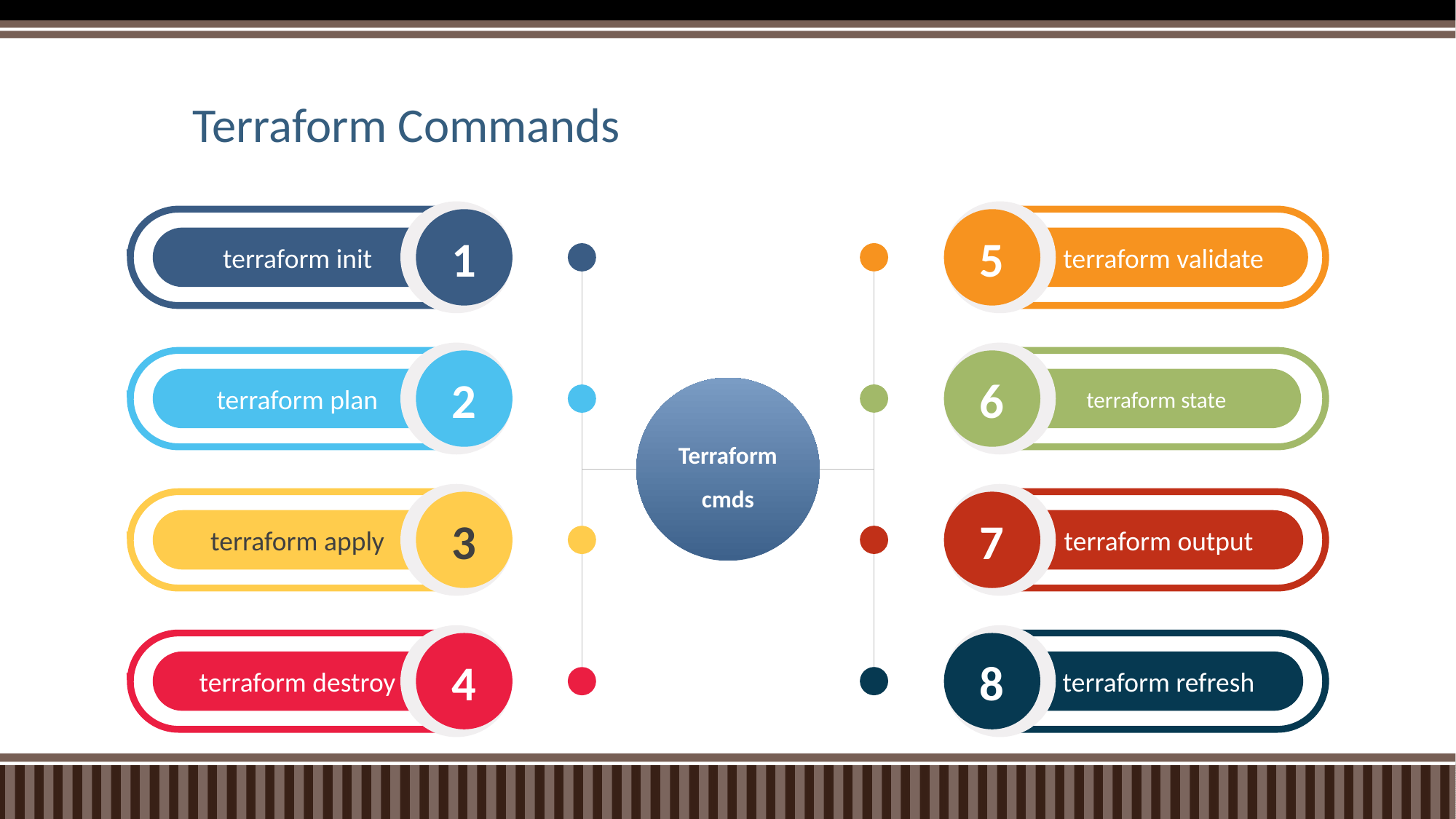

# Terraform Commands

1

terraform init

5

terraform validate

2

terraform plan

6

terraform state
Terraform
cmds

3

terraform apply

7

terraform output

4

terraform destroy

8

terraform refresh